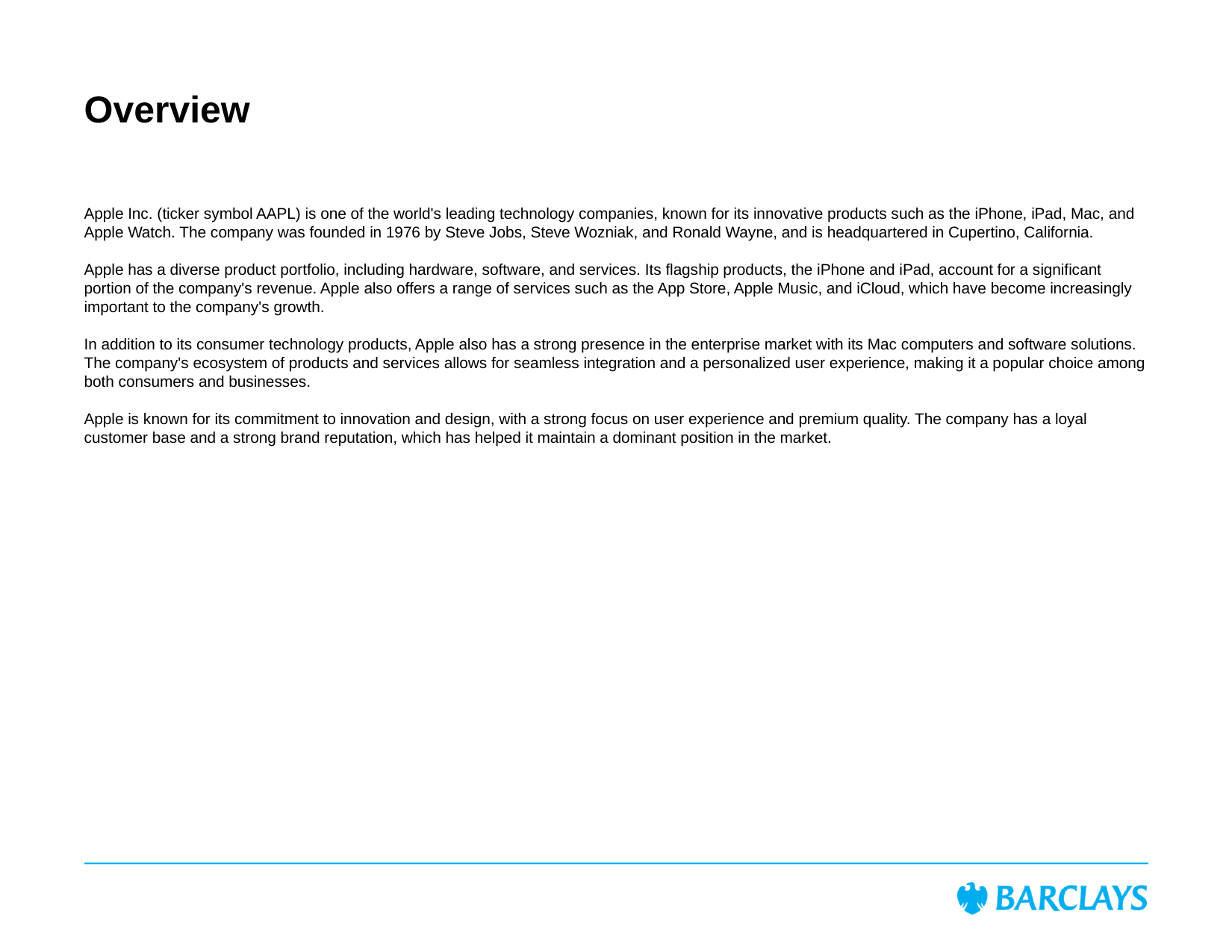

# Overview

Apple Inc. (ticker symbol AAPL) is one of the world's leading technology companies, known for its innovative products such as the iPhone, iPad, Mac, and Apple Watch. The company was founded in 1976 by Steve Jobs, Steve Wozniak, and Ronald Wayne, and is headquartered in Cupertino, California.

Apple has a diverse product portfolio, including hardware, software, and services. Its flagship products, the iPhone and iPad, account for a significant portion of the company's revenue. Apple also offers a range of services such as the App Store, Apple Music, and iCloud, which have become increasingly important to the company's growth.

In addition to its consumer technology products, Apple also has a strong presence in the enterprise market with its Mac computers and software solutions. The company's ecosystem of products and services allows for seamless integration and a personalized user experience, making it a popular choice among both consumers and businesses.

Apple is known for its commitment to innovation and design, with a strong focus on user experience and premium quality. The company has a loyal customer base and a strong brand reputation, which has helped it maintain a dominant position in the market.